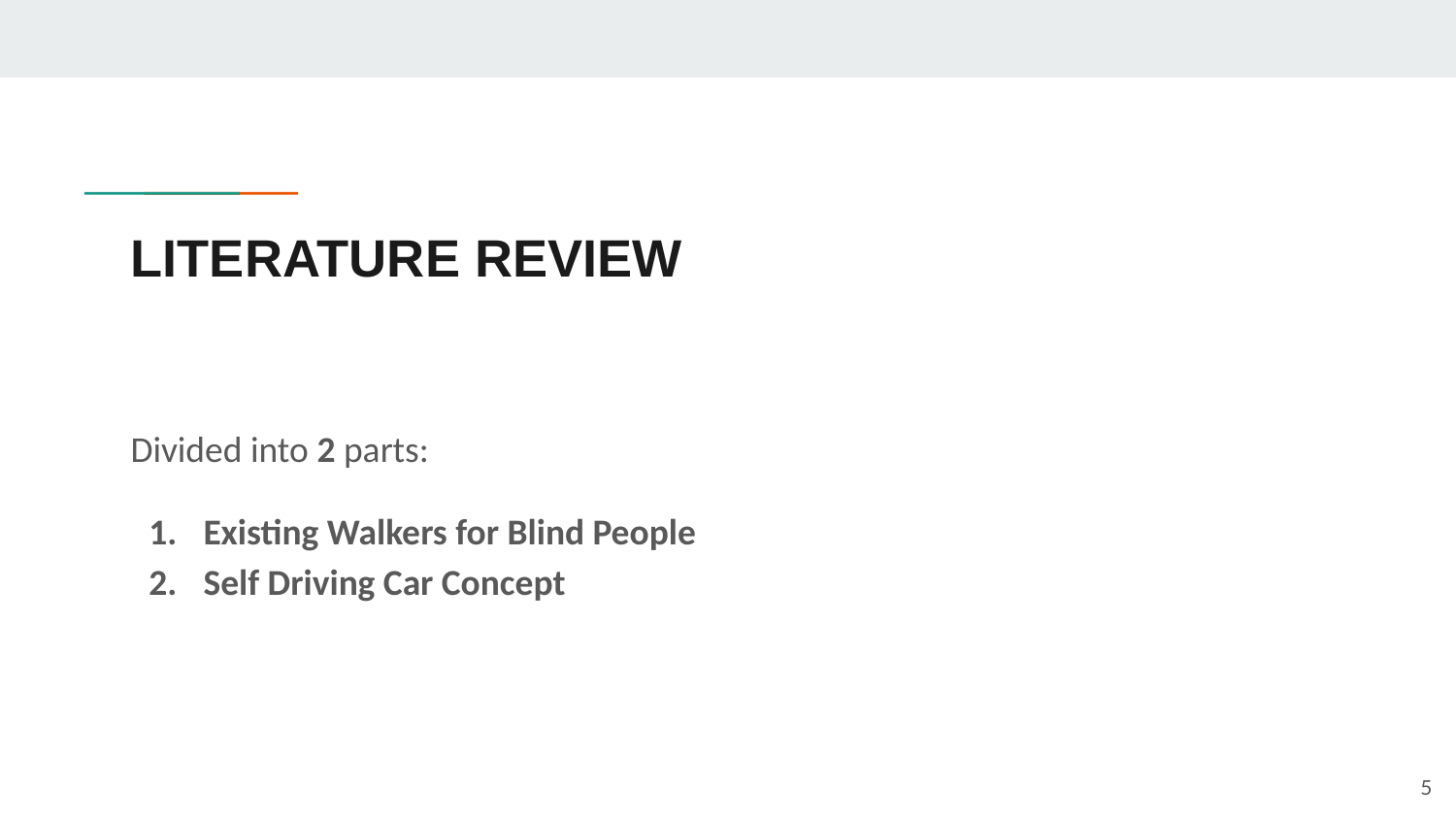

# LITERATURE REVIEW
Divided into 2 parts:
Existing Walkers for Blind People
Self Driving Car Concept
5